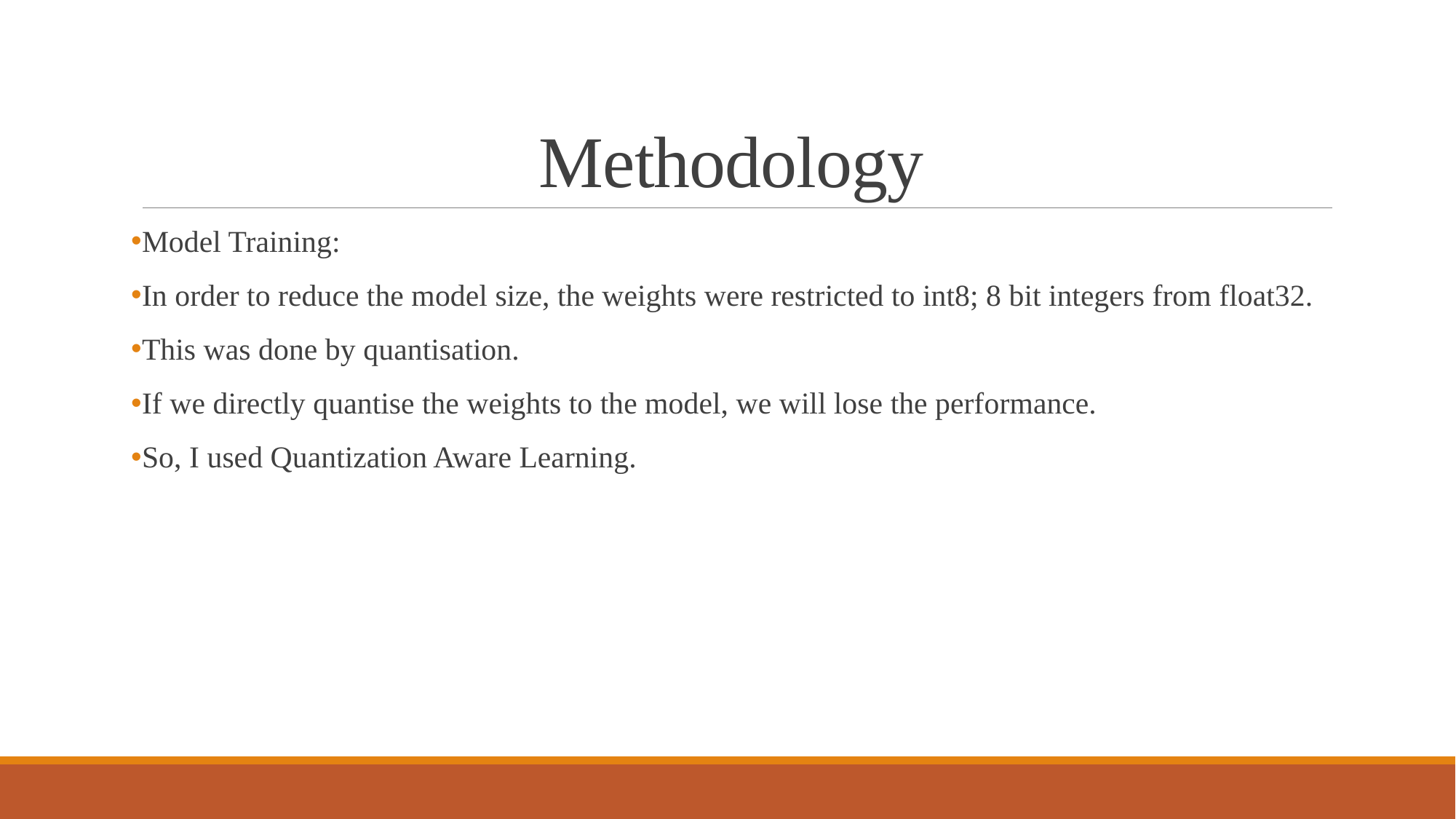

# Methodology
Model Training:
In order to reduce the model size, the weights were restricted to int8; 8 bit integers from float32.
This was done by quantisation.
If we directly quantise the weights to the model, we will lose the performance.
So, I used Quantization Aware Learning.